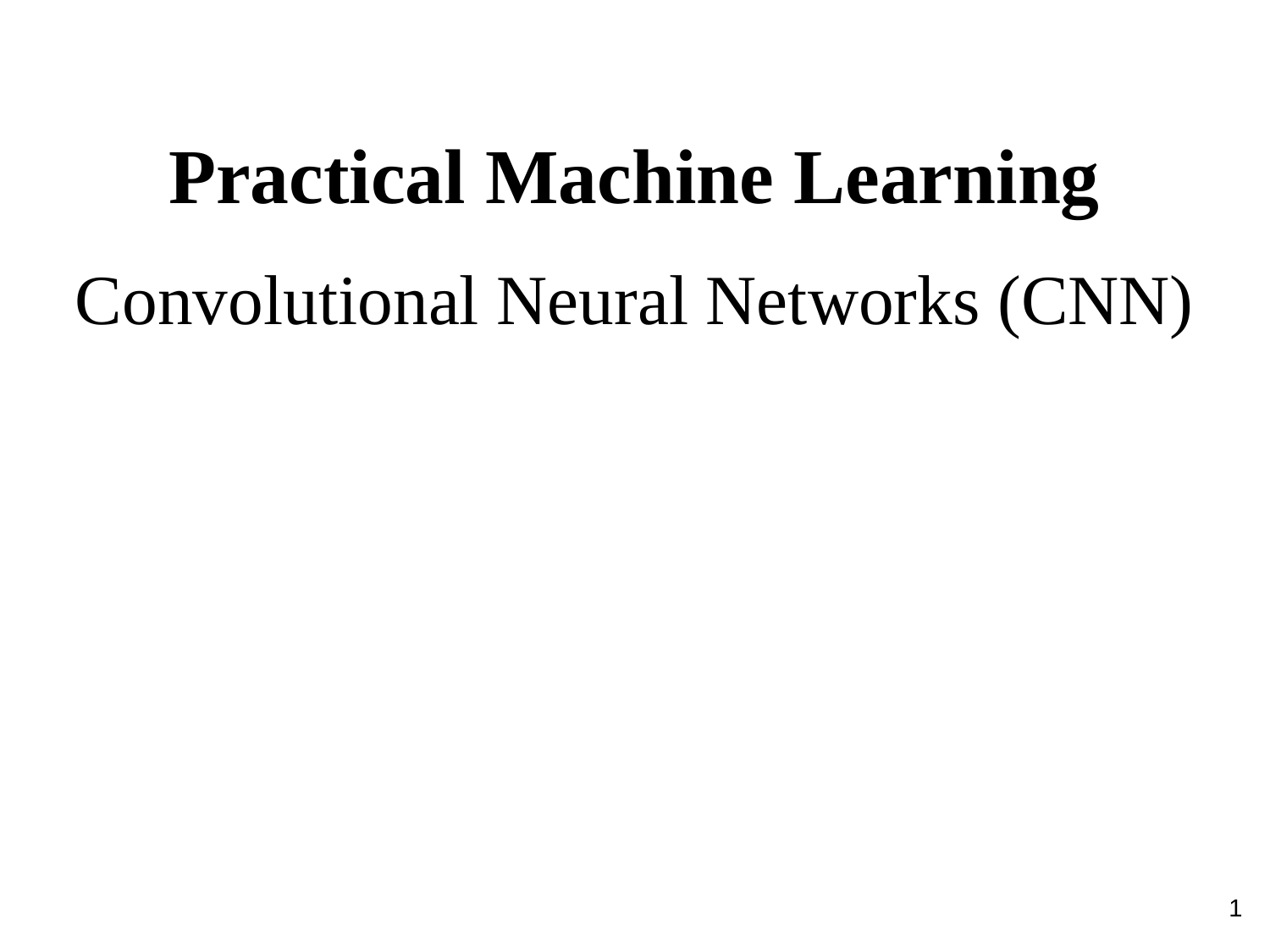

Practical Machine Learning
Convolutional Neural Networks (CNN)
1